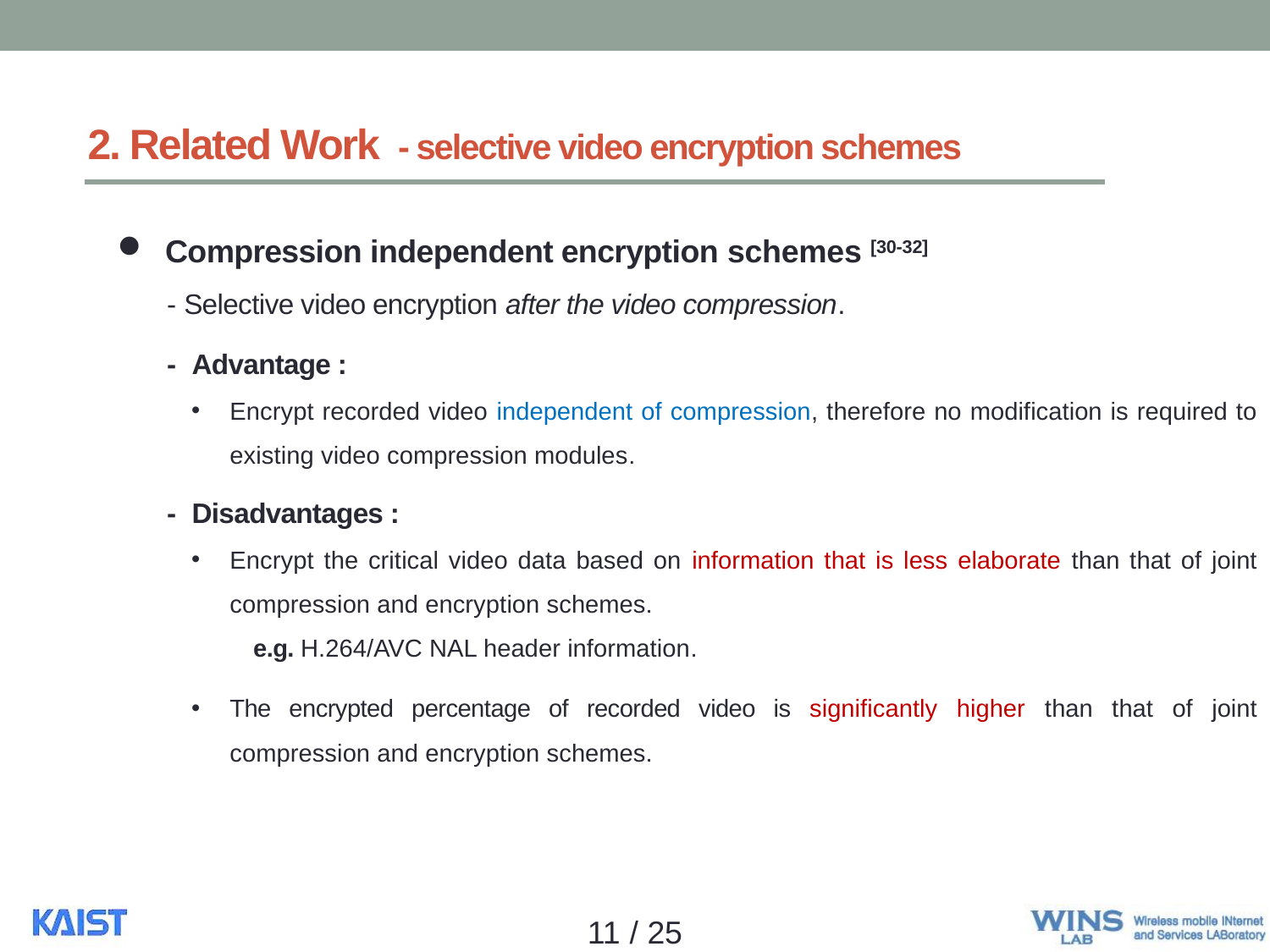

# 2. Related Work  - selective video encryption schemes
Compression independent encryption schemes [30-32]
- Selective video encryption after the video compression.

-	Advantage :
Encrypt recorded video independent of compression, therefore no modification is required to existing video compression modules.

-	Disadvantages :
Encrypt the critical video data based on information that is less elaborate than that of joint compression and encryption schemes.
e.g. H.264/AVC NAL header information.

The encrypted percentage of recorded video is significantly higher than that of joint compression and encryption schemes.
11 / 25